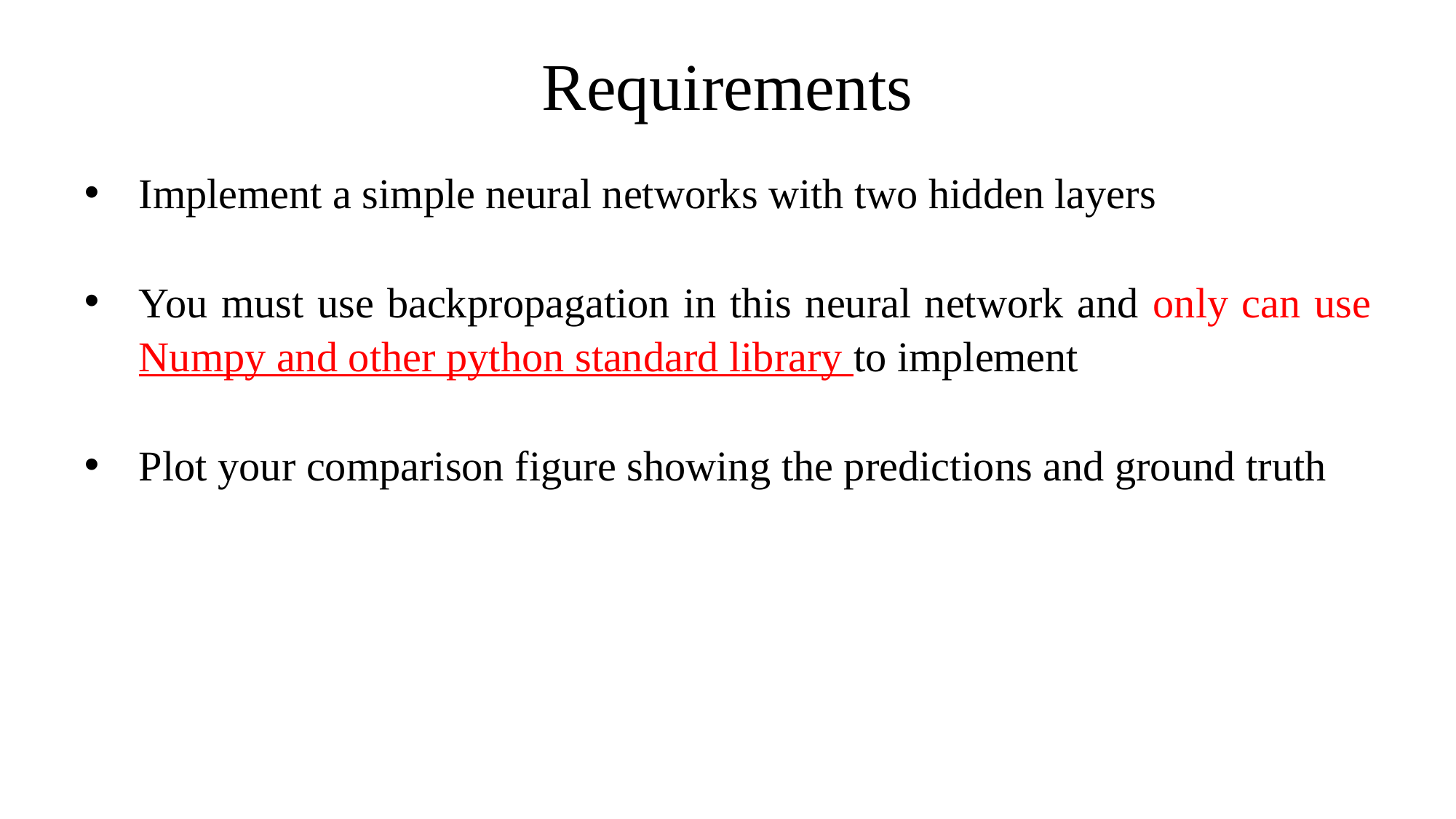

Requirements
Implement a simple neural networks with two hidden layers

You must use backpropagation in this neural network and only can use Numpy and other python standard library to implement

Plot your comparison figure showing the predictions and ground truth